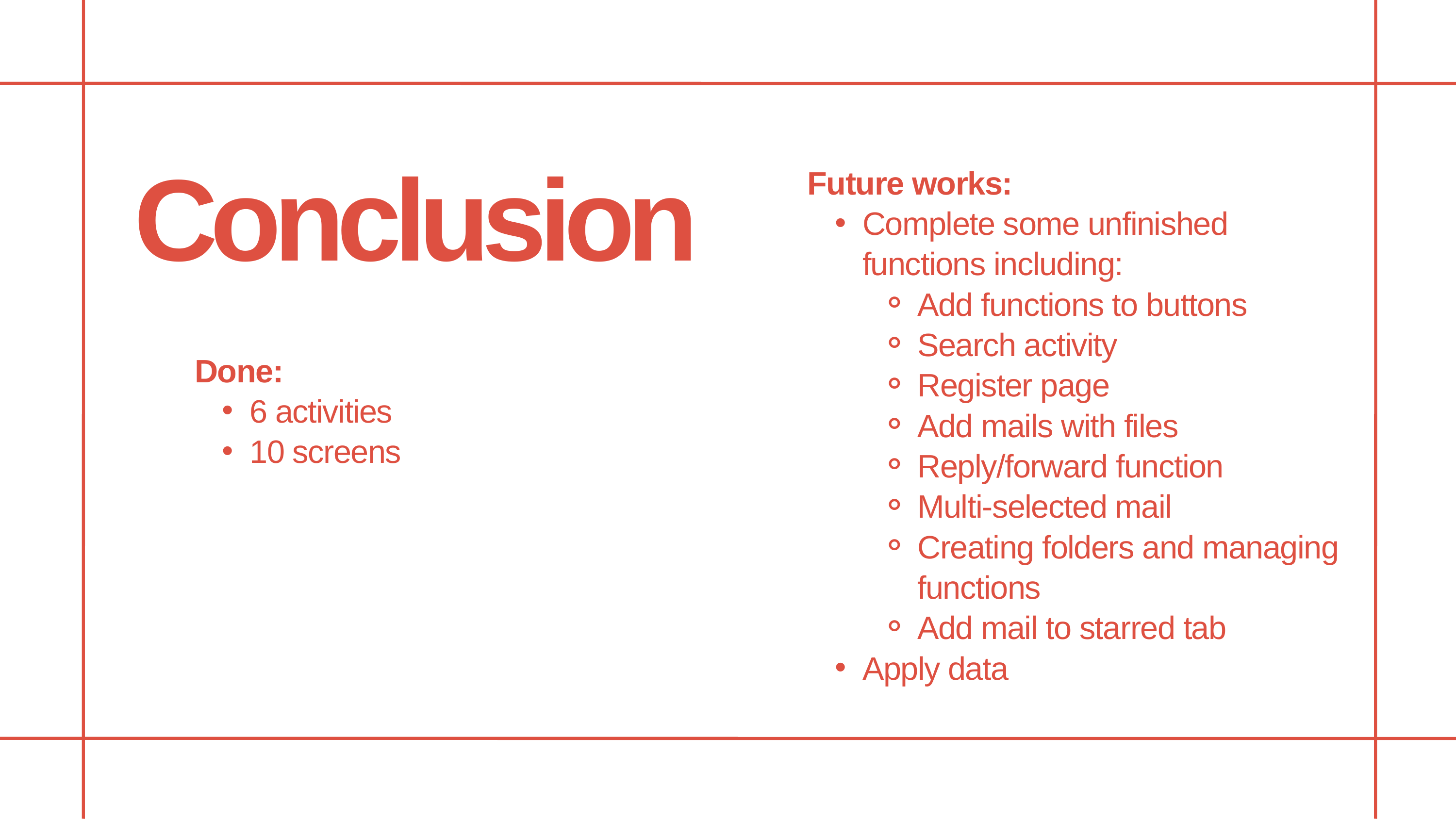

Future works:
Complete some unfinished functions including:
Add functions to buttons
Search activity
Register page
Add mails with files
Reply/forward function
Multi-selected mail
Creating folders and managing functions
Add mail to starred tab
Apply data
Conclusion
Done:
6 activities
10 screens